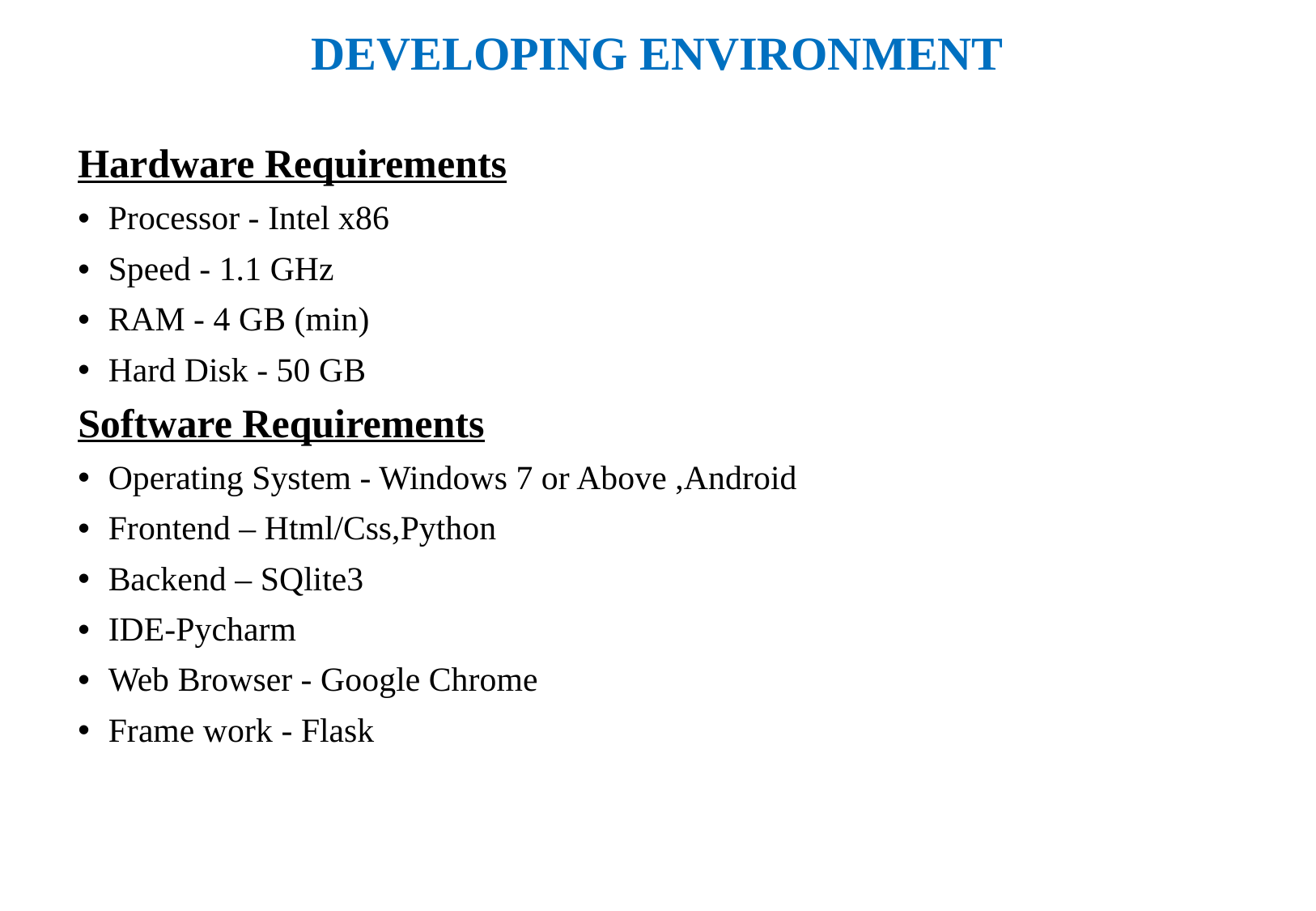

# DEVELOPING ENVIRONMENT
Hardware Requirements
Processor - Intel x86
Speed - 1.1 GHz
RAM - 4 GB (min)
Hard Disk - 50 GB
Software Requirements
Operating System - Windows 7 or Above ,Android
Frontend – Html/Css,Python
Backend – SQlite3
IDE-Pycharm
Web Browser - Google Chrome
Frame work - Flask